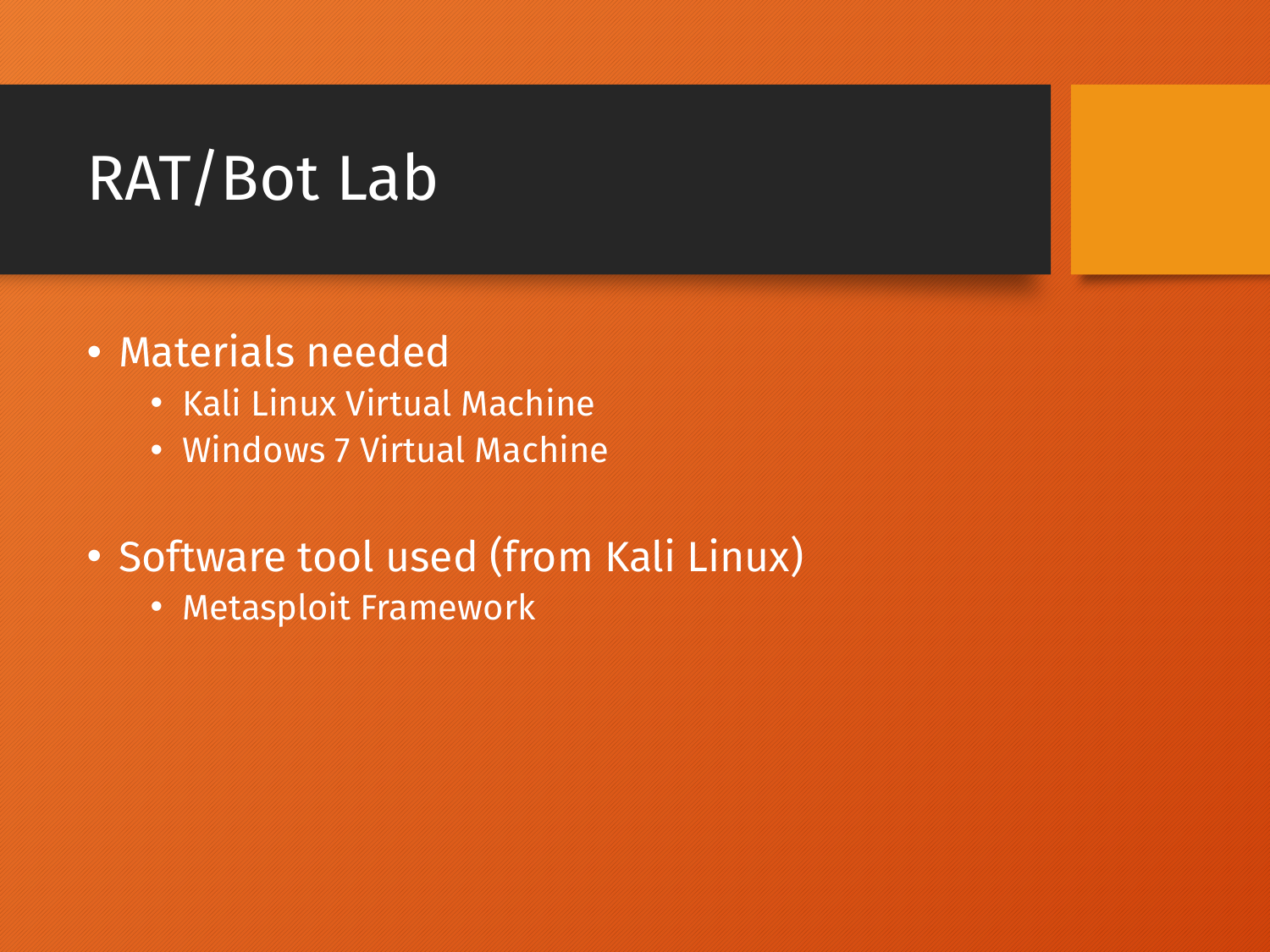

# RAT/Bot Lab
Materials needed
Kali Linux Virtual Machine
Windows 7 Virtual Machine

Software tool used (from Kali Linux)
Metasploit Framework